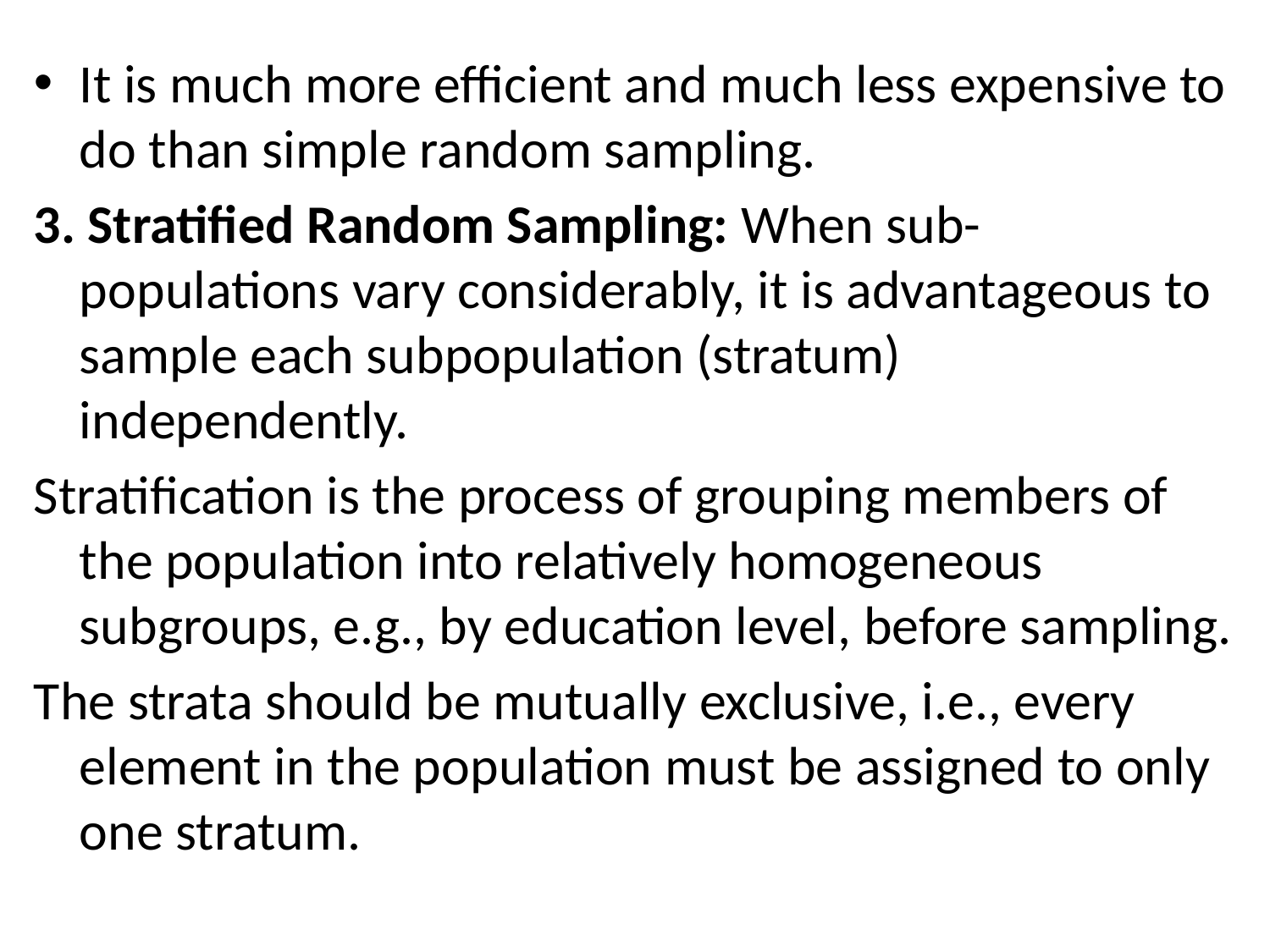

It is much more efficient and much less expensive to do than simple random sampling.
3. Stratified Random Sampling: When sub-populations vary considerably, it is advantageous to sample each subpopulation (stratum) independently.
Stratification is the process of grouping members of the population into relatively homogeneous subgroups, e.g., by education level, before sampling.
The strata should be mutually exclusive, i.e., every element in the population must be assigned to only one stratum.